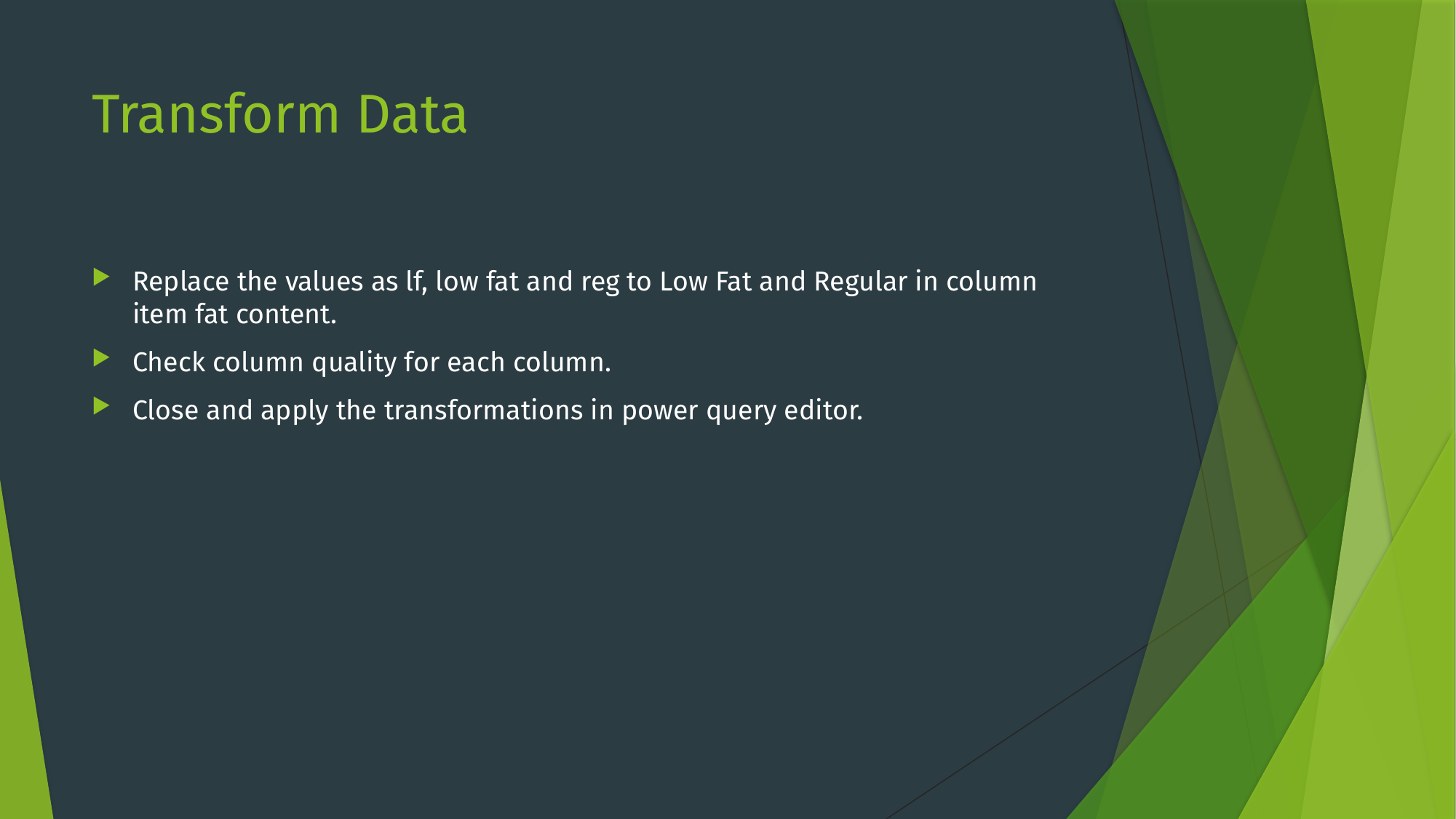

# Transform Data
Replace the values as lf, low fat and reg to Low Fat and Regular in column item fat content.
Check column quality for each column.
Close and apply the transformations in power query editor.